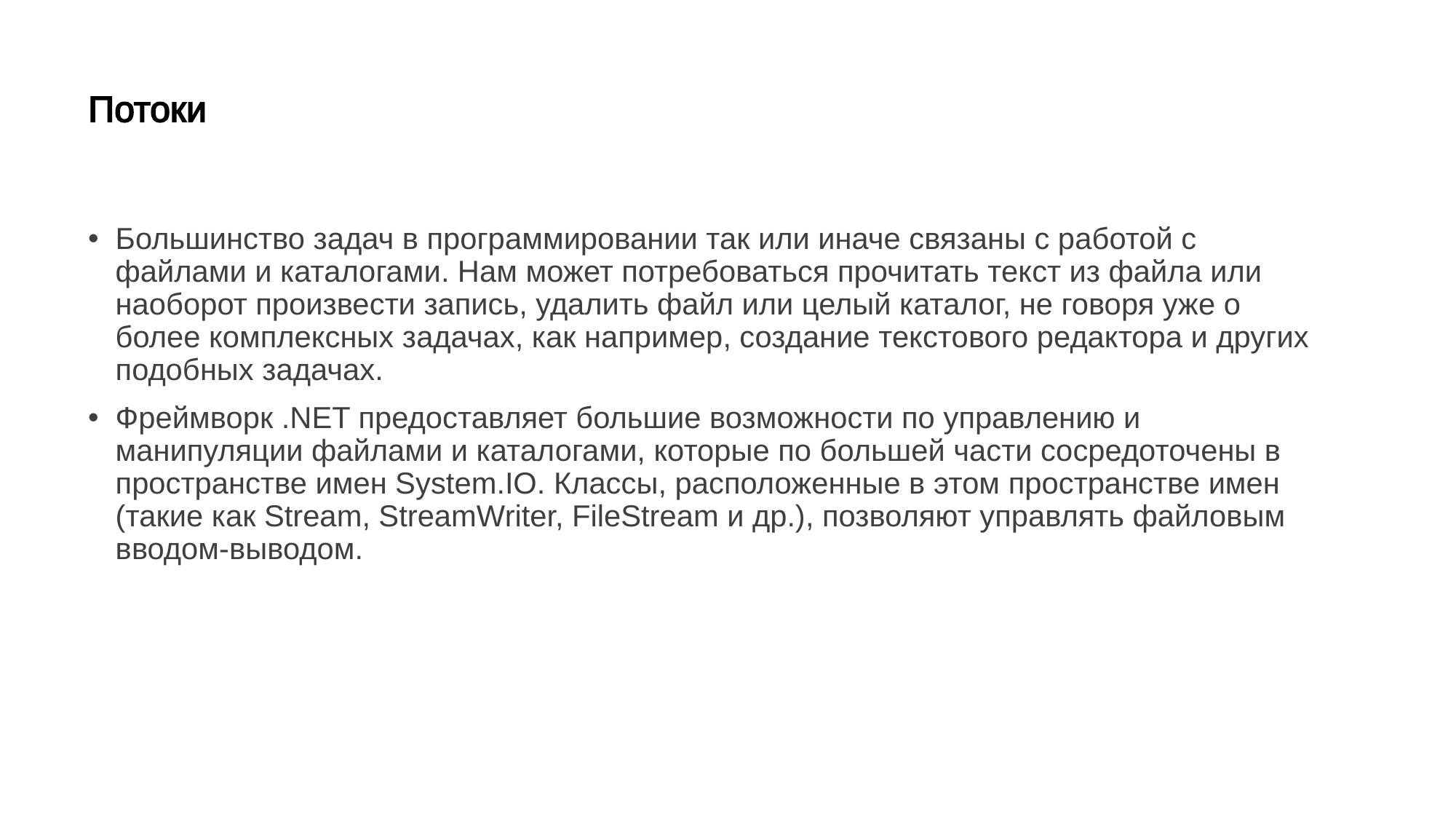

# Потоки
Большинство задач в программировании так или иначе связаны с работой с файлами и каталогами. Нам может потребоваться прочитать текст из файла или наоборот произвести запись, удалить файл или целый каталог, не говоря уже о более комплексных задачах, как например, создание текстового редактора и других подобных задачах.
Фреймворк .NET предоставляет большие возможности по управлению и манипуляции файлами и каталогами, которые по большей части сосредоточены в пространстве имен System.IO. Классы, расположенные в этом пространстве имен (такие как Stream, StreamWriter, FileStream и др.), позволяют управлять файловым вводом-выводом.